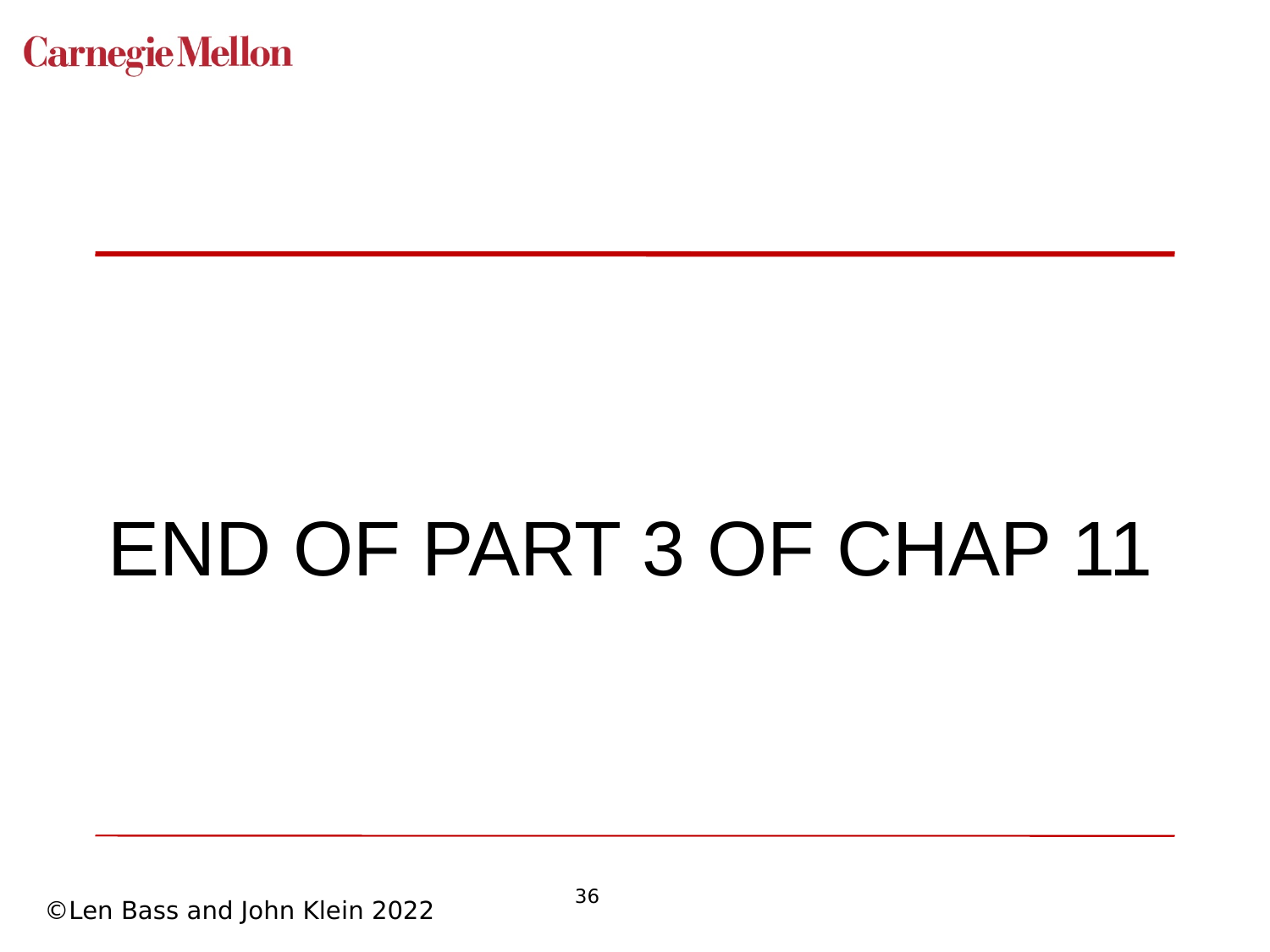

#

END OF PART 3 OF CHAP 11